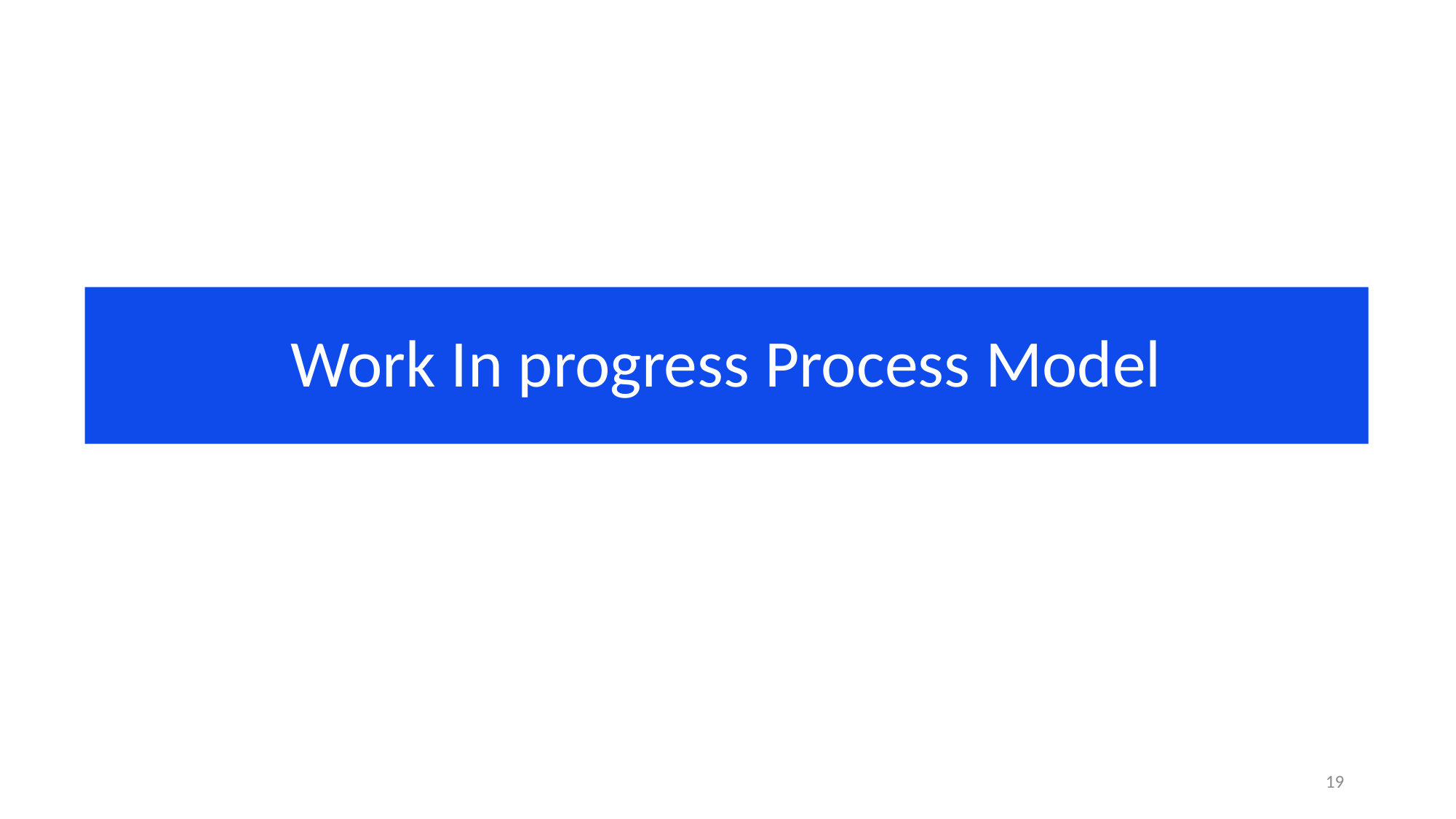

# Work In progress Process Model
19